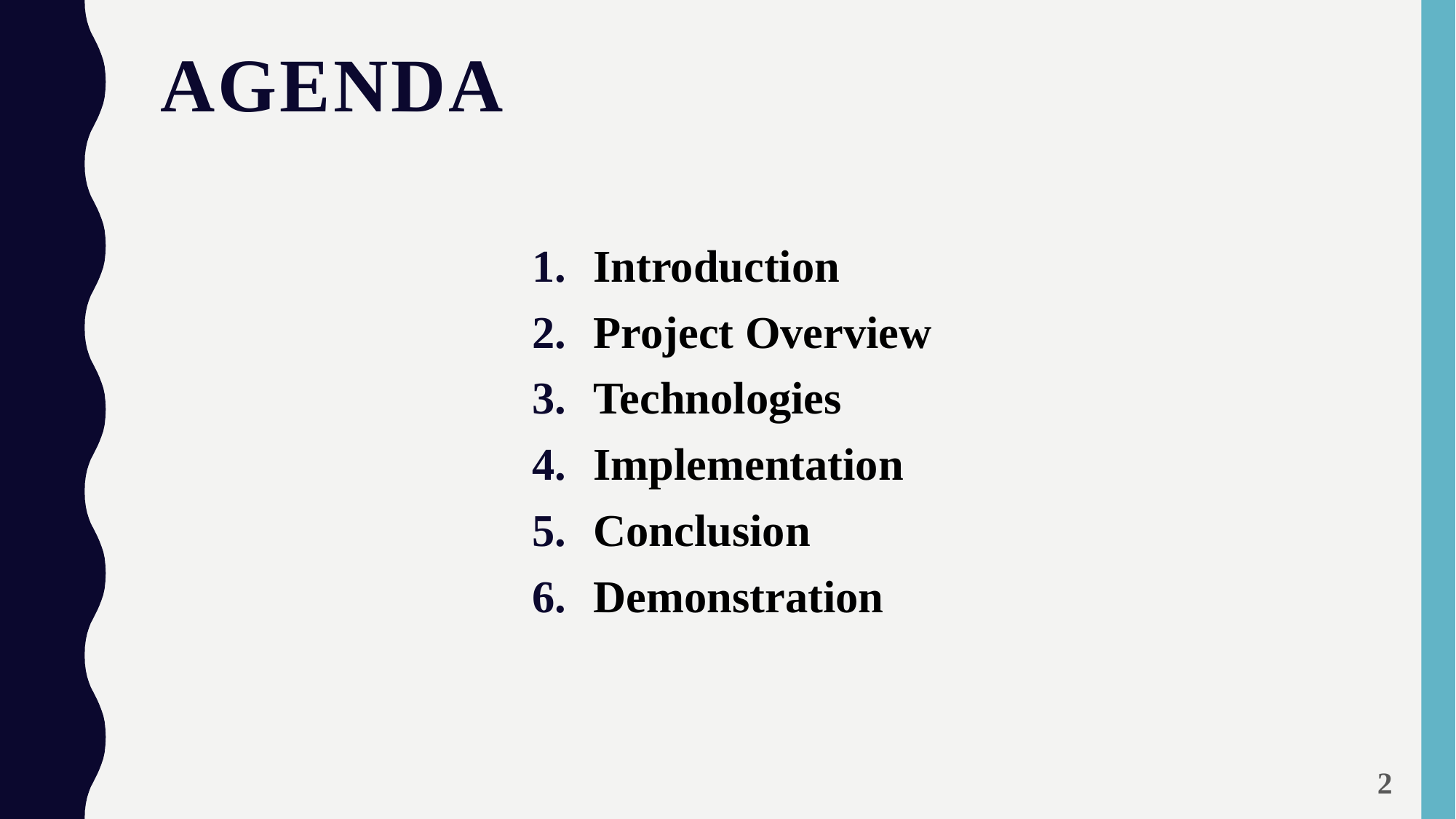

# agenda
Introduction
Project Overview
Technologies
Implementation
Conclusion
Demonstration

2